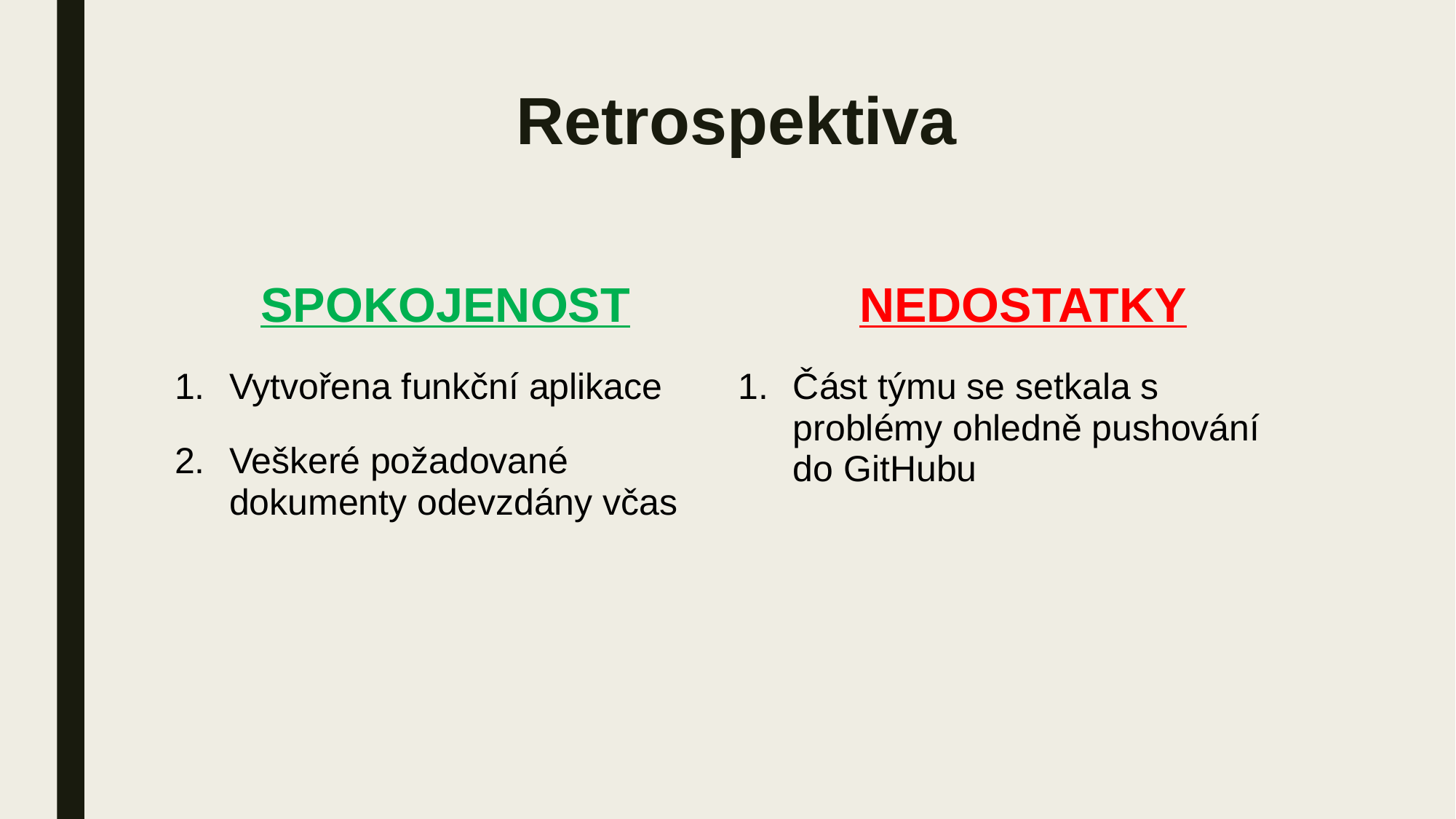

# Retrospektiva
SPOKOJENOST
Vytvořena funkční aplikace
Veškeré požadované dokumenty odevzdány včas
NEDOSTATKY
Část týmu se setkala s problémy ohledně pushování do GitHubu